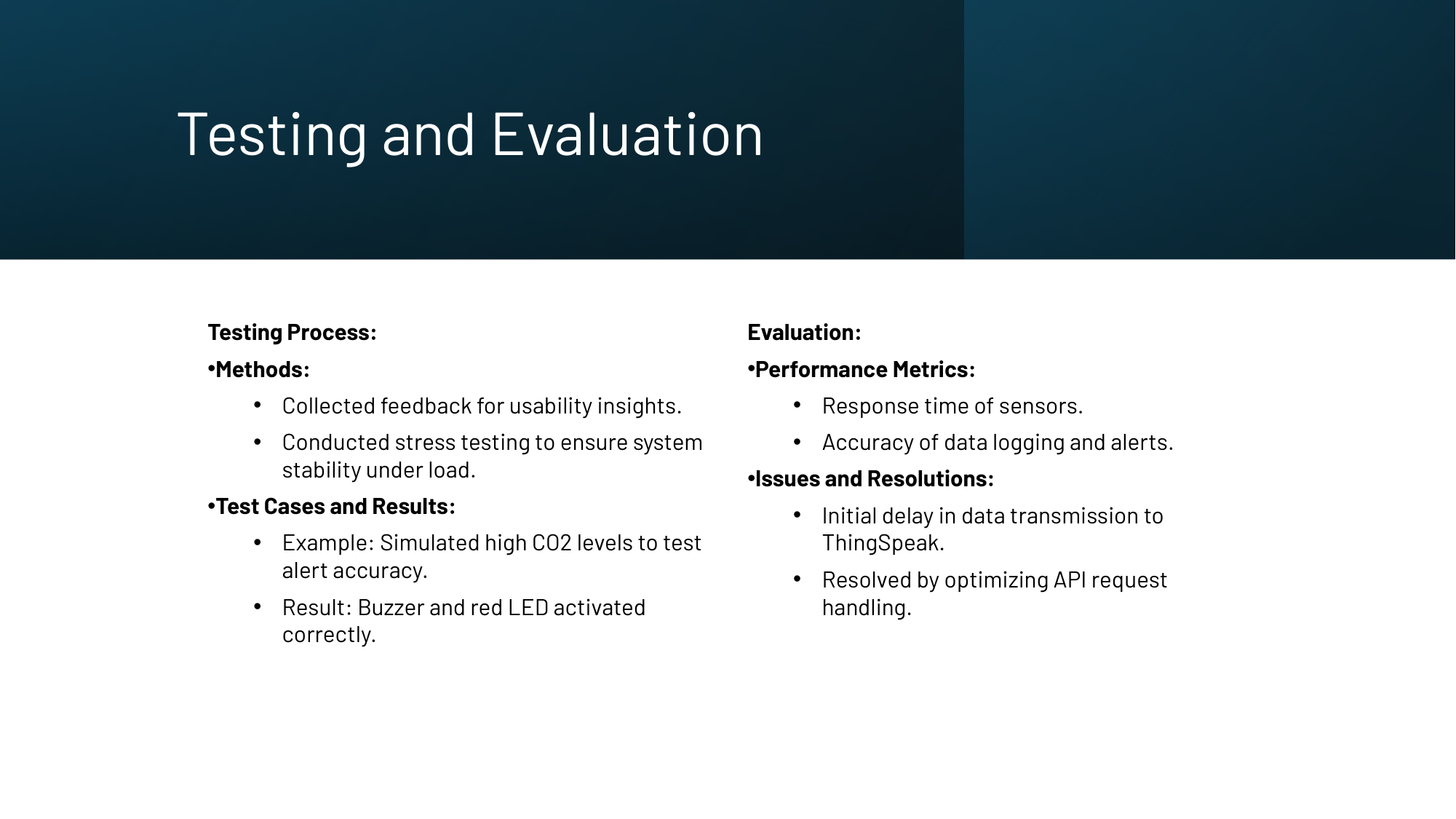

# Testing and Evaluation
Testing Process:
Methods:
Collected feedback for usability insights.
Conducted stress testing to ensure system stability under load.
Test Cases and Results:
Example: Simulated high CO2 levels to test alert accuracy.
Result: Buzzer and red LED activated correctly.

Evaluation:
Performance Metrics:
Response time of sensors.
Accuracy of data logging and alerts.
Issues and Resolutions:
Initial delay in data transmission to ThingSpeak.
Resolved by optimizing API request handling.